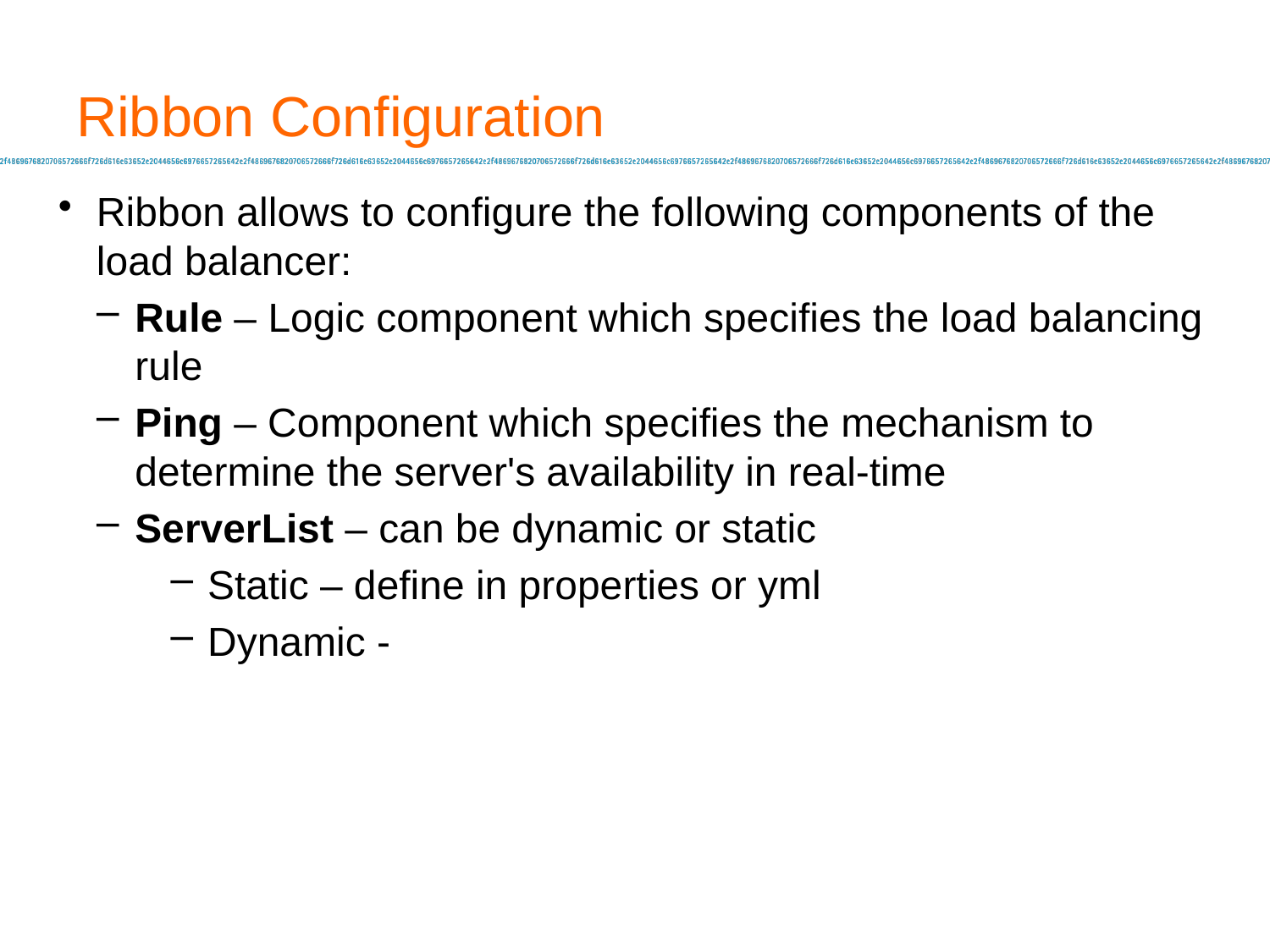

# Ribbon Configuration
Ribbon allows to configure the following components of the load balancer:
Rule – Logic component which specifies the load balancing rule
Ping – Component which specifies the mechanism to determine the server's availability in real-time
ServerList – can be dynamic or static
Static – define in properties or yml
Dynamic -